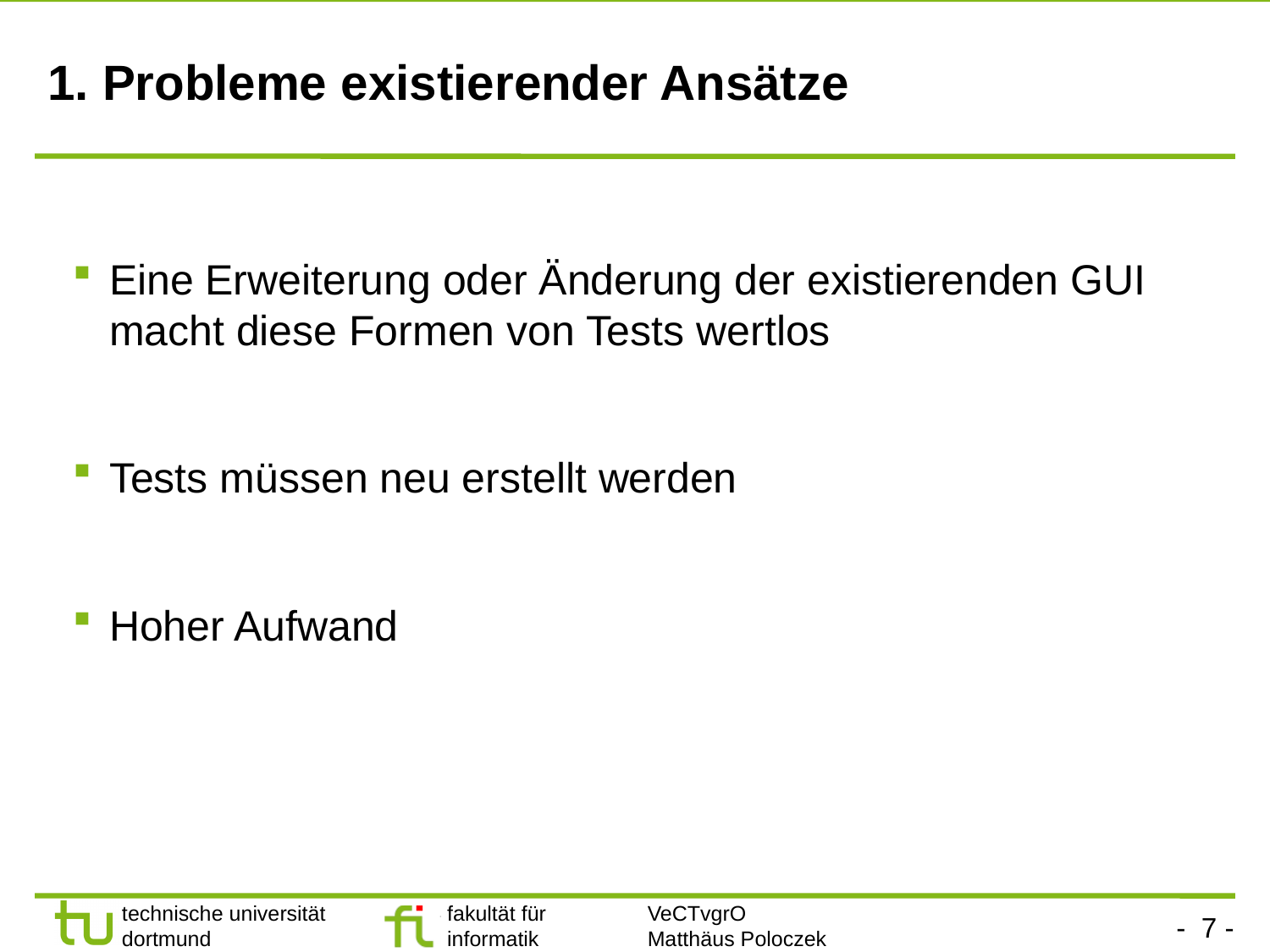

# 1. Probleme existierender Ansätze
Eine Erweiterung oder Änderung der existierenden GUI macht diese Formen von Tests wertlos

Tests müssen neu erstellt werden

Hoher Aufwand